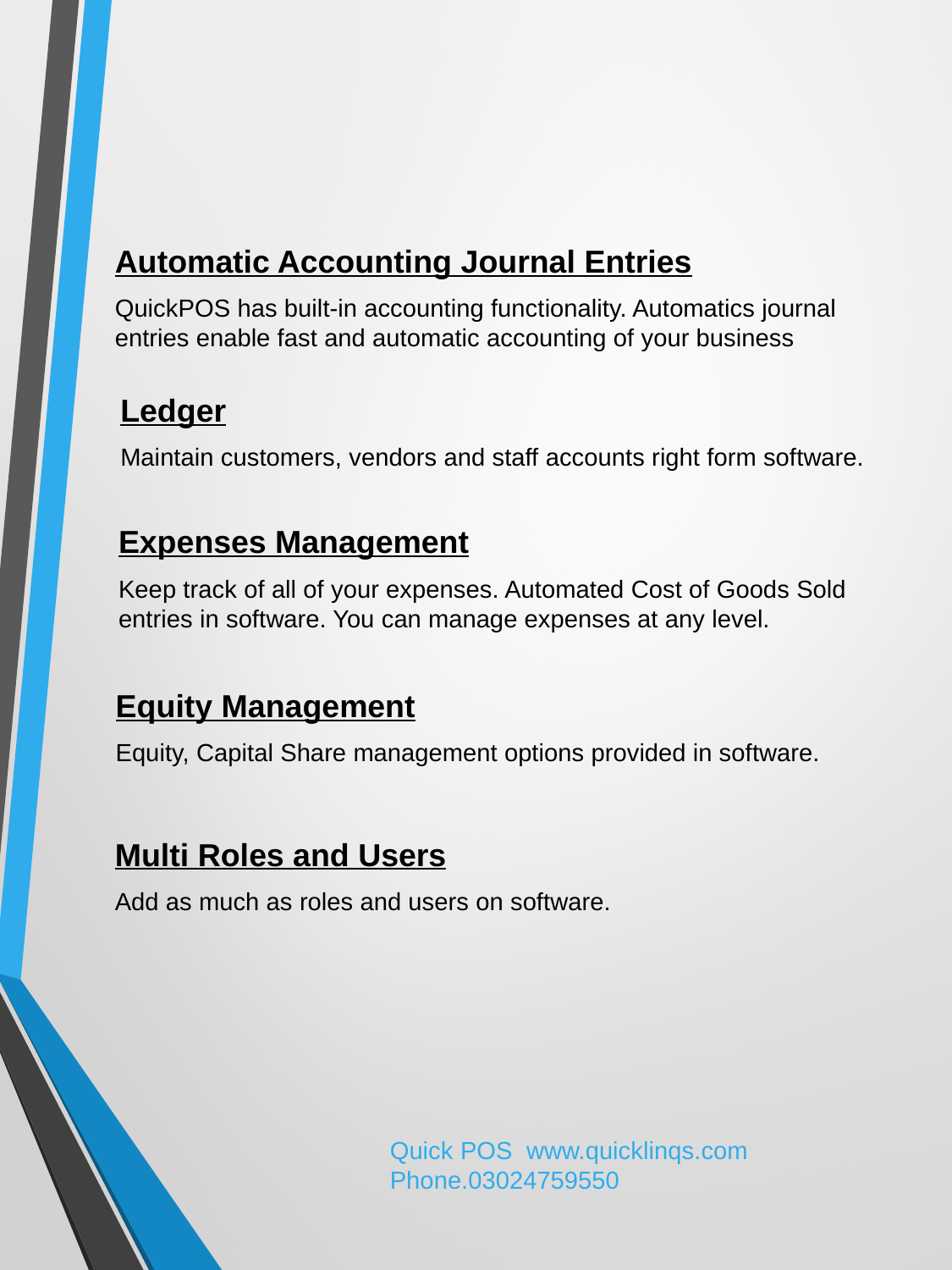

#
Automatic Accounting Journal Entries
QuickPOS has built-in accounting functionality. Automatics journal entries enable fast and automatic accounting of your business
Ledger
Maintain customers, vendors and staff accounts right form software.

Expenses Management
Keep track of all of your expenses. Automated Cost of Goods Sold entries in software. You can manage expenses at any level.
Equity Management
Equity, Capital Share management options provided in software.
Multi Roles and Users
Add as much as roles and users on software.
Quick POS  www.quicklinqs.com  Phone.03024759550